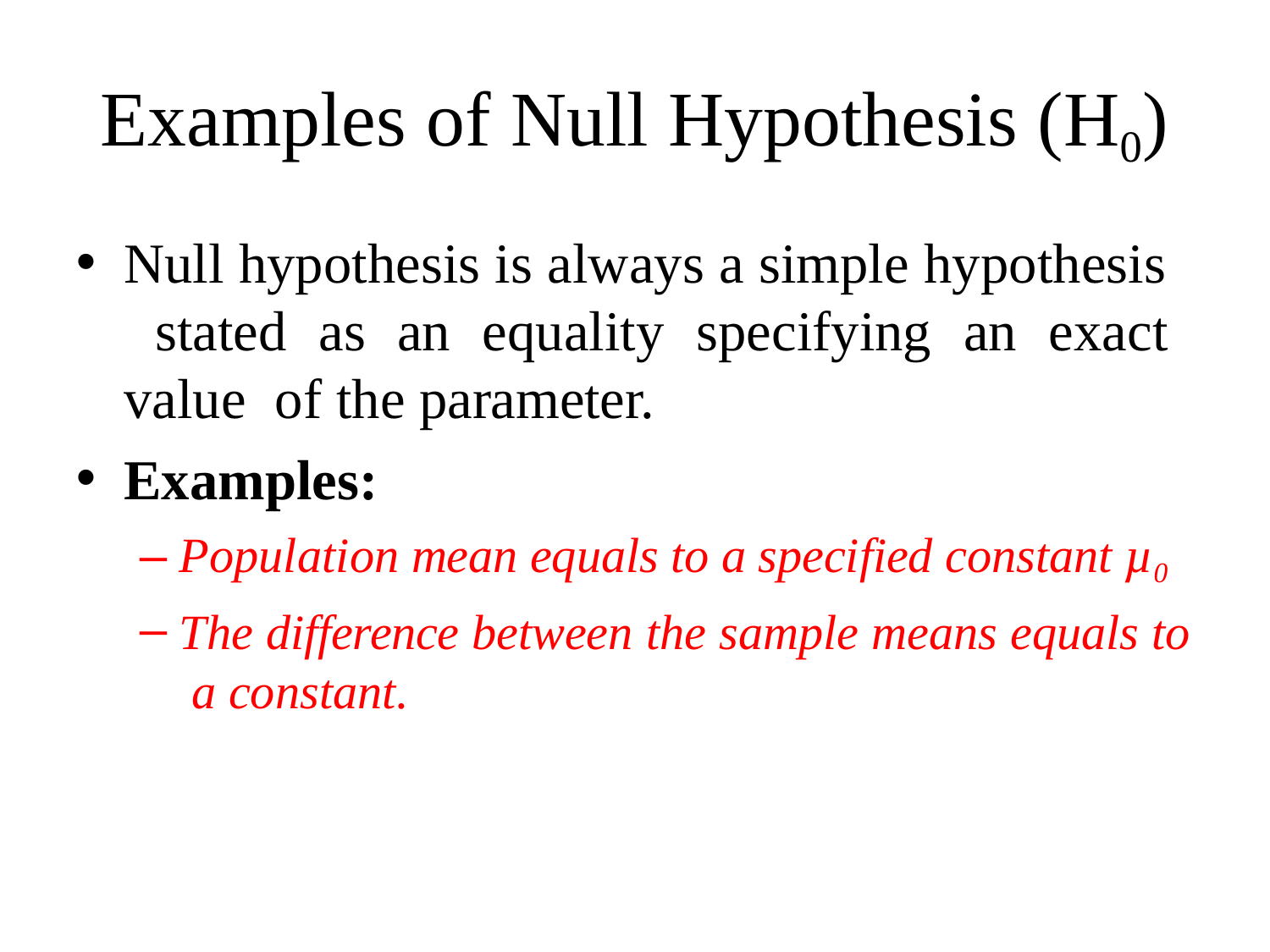

# Examples of Null Hypothesis (H0)
Null hypothesis is always a simple hypothesis  stated as an equality specifying an exact value  of the parameter.
Examples:
Population mean equals to a specified constant µ0
The difference between the sample means equals to  a constant.